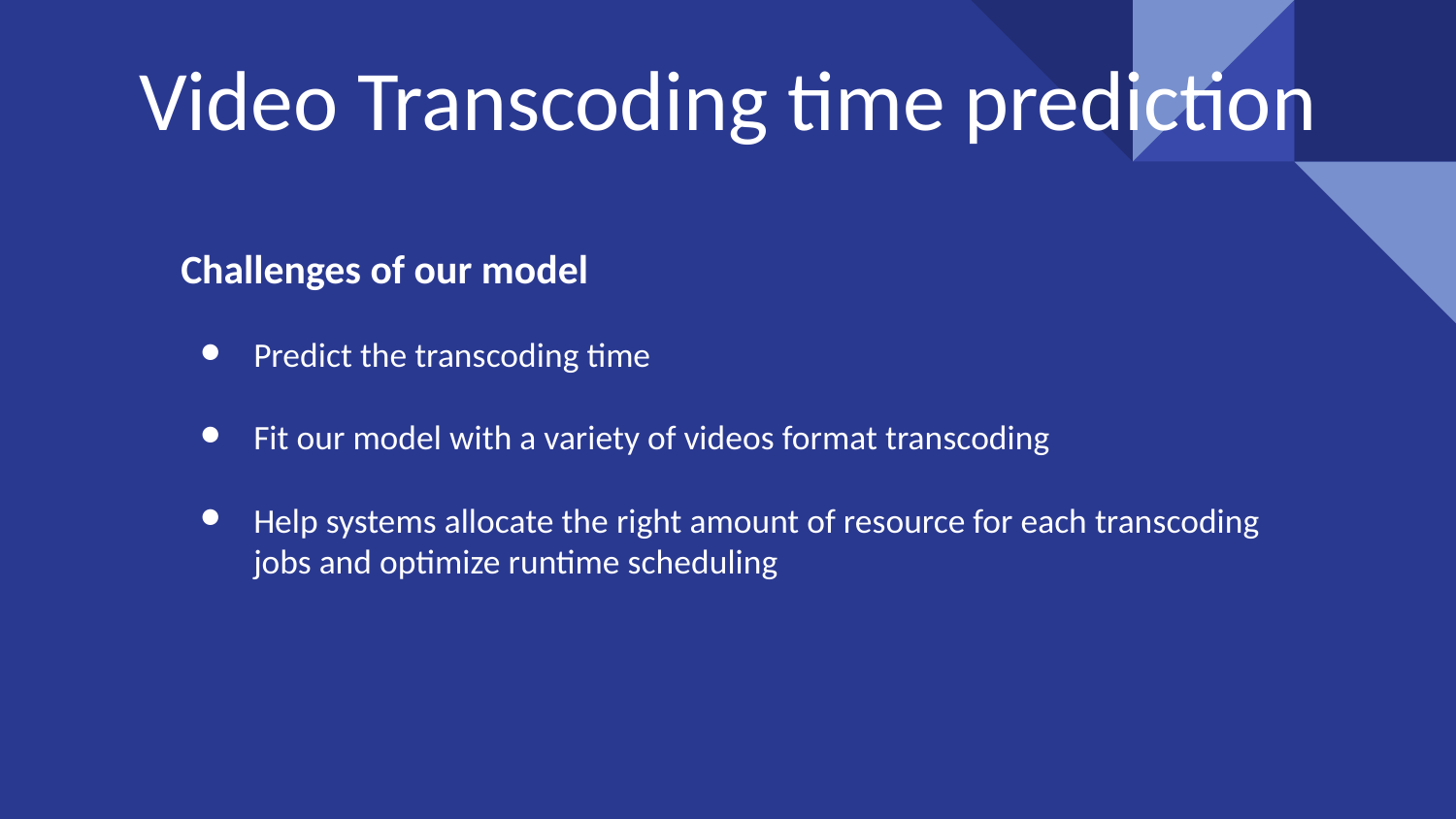

# Video Transcoding time prediction

Challenges of our model

Predict the transcoding time

Fit our model with a variety of videos format transcoding

Help systems allocate the right amount of resource for each transcoding jobs and optimize runtime scheduling